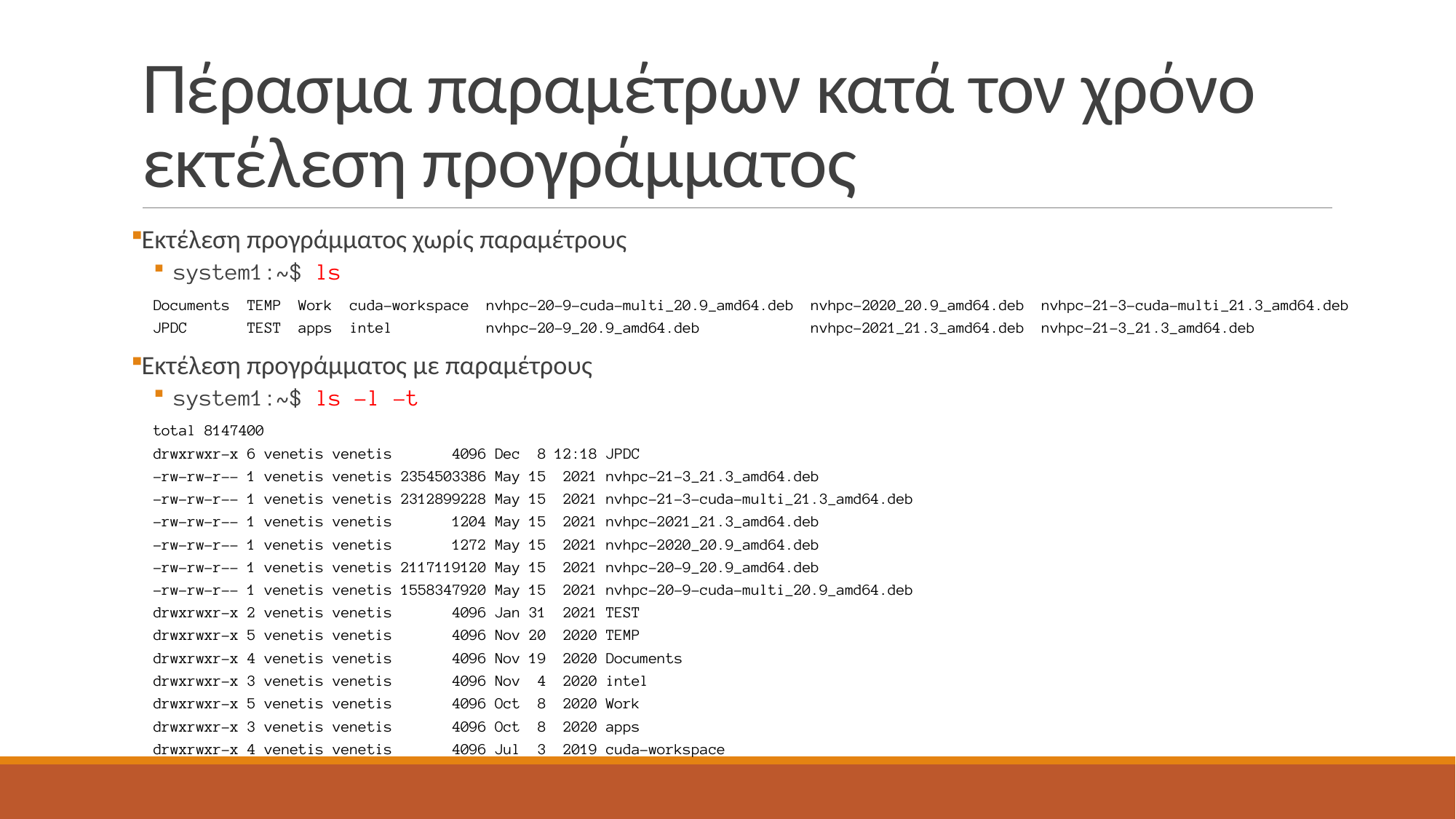

# Πέρασμα παραμέτρων κατά τον χρόνο εκτέλεση προγράμματος
Εκτέλεση προγράμματος χωρίς παραμέτρους
system1:~$ ls
Documents  TEMP  Work  cuda-workspace  nvhpc-20-9-cuda-multi_20.9_amd64.deb  nvhpc-2020_20.9_amd64.deb  nvhpc-21-3-cuda-multi_21.3_amd64.deb
JPDC       TEST  apps  intel           nvhpc-20-9_20.9_amd64.deb             nvhpc-2021_21.3_amd64.deb  nvhpc-21-3_21.3_amd64.deb
Εκτέλεση προγράμματος με παραμέτρους
system1:~$ ls -l –t
total 8147400
drwxrwxr-x 6 venetis venetis       4096 Dec  8 12:18 JPDC
-rw-rw-r-- 1 venetis venetis 2354503386 May 15  2021 nvhpc-21-3_21.3_amd64.deb
-rw-rw-r-- 1 venetis venetis 2312899228 May 15  2021 nvhpc-21-3-cuda-multi_21.3_amd64.deb
-rw-rw-r-- 1 venetis venetis       1204 May 15  2021 nvhpc-2021_21.3_amd64.deb
-rw-rw-r-- 1 venetis venetis       1272 May 15  2021 nvhpc-2020_20.9_amd64.deb
-rw-rw-r-- 1 venetis venetis 2117119120 May 15  2021 nvhpc-20-9_20.9_amd64.deb
-rw-rw-r-- 1 venetis venetis 1558347920 May 15  2021 nvhpc-20-9-cuda-multi_20.9_amd64.deb
drwxrwxr-x 2 venetis venetis       4096 Jan 31  2021 TEST
drwxrwxr-x 5 venetis venetis       4096 Nov 20  2020 TEMP
drwxrwxr-x 4 venetis venetis       4096 Nov 19  2020 Documents
drwxrwxr-x 3 venetis venetis       4096 Nov  4  2020 intel
drwxrwxr-x 5 venetis venetis       4096 Oct  8  2020 Work
drwxrwxr-x 3 venetis venetis       4096 Oct  8  2020 apps
drwxrwxr-x 4 venetis venetis       4096 Jul  3  2019 cuda-workspace